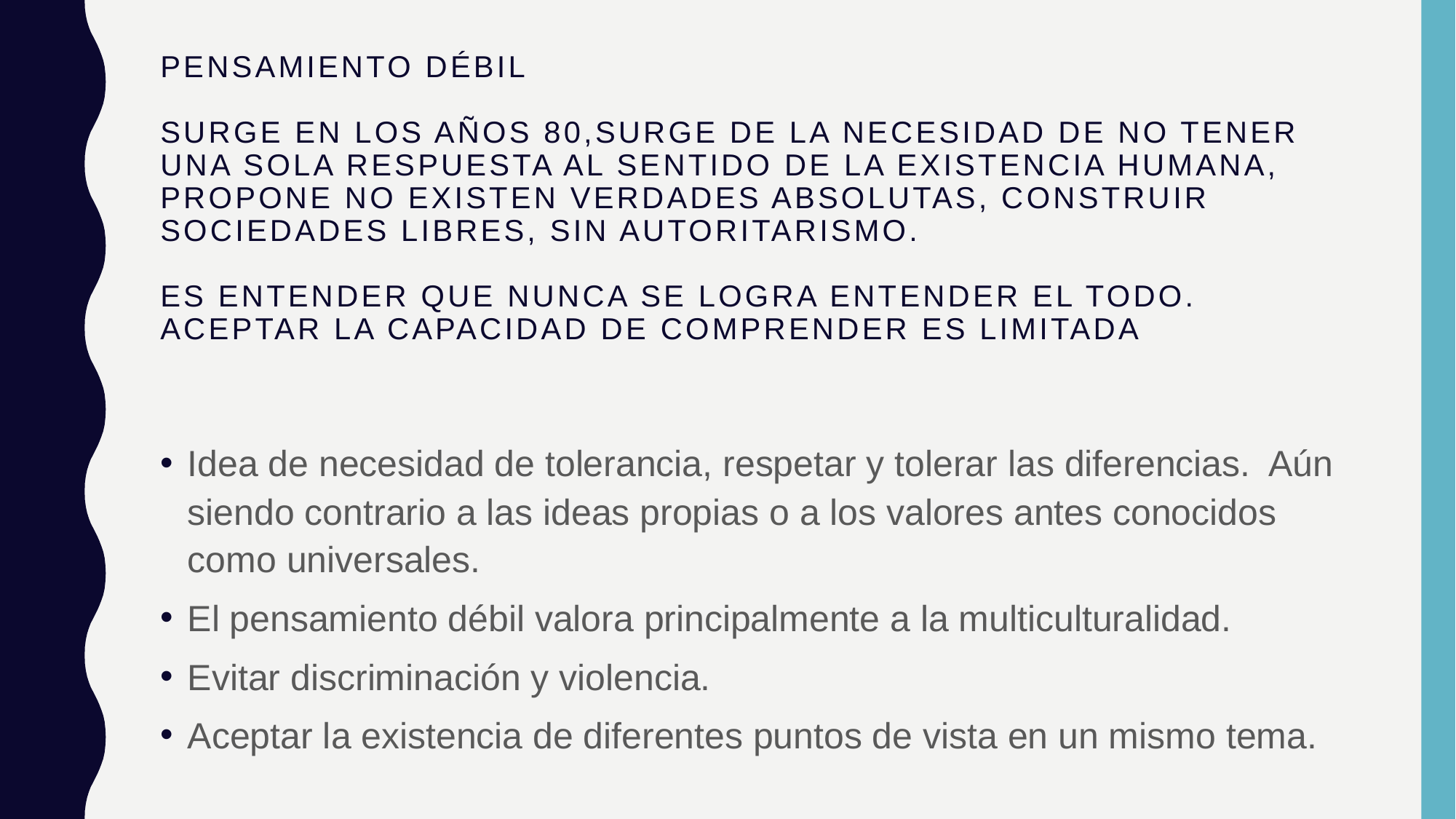

# Pensamiento débil surge en los años 80,surge de la necesidad de no tener una sola respuesta al sentido de la existencia humana, propone no existen verdades absolutas, construir sociedades libres, sin autoritarismo. Es entender que nunca se logra entender el todo. Aceptar La capacidad de comprender es limitada
Idea de necesidad de tolerancia, respetar y tolerar las diferencias.  Aún siendo contrario a las ideas propias o a los valores antes conocidos como universales.
El pensamiento débil valora principalmente a la multiculturalidad.
Evitar discriminación y violencia.
Aceptar la existencia de diferentes puntos de vista en un mismo tema.